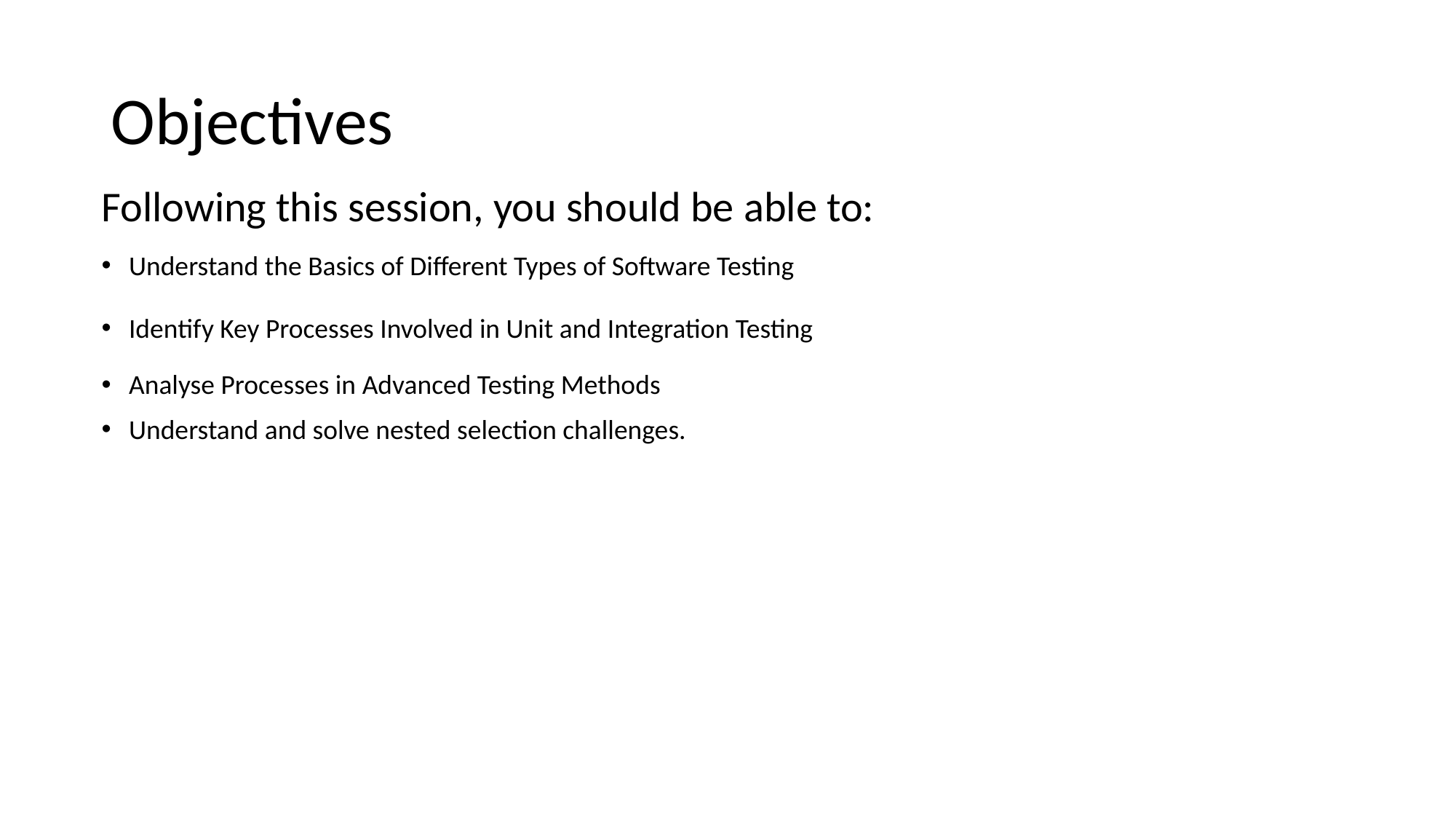

# Objectives
Following this session, you should be able to:
Understand the Basics of Different Types of Software Testing
Identify Key Processes Involved in Unit and Integration Testing
Analyse Processes in Advanced Testing Methods
Understand and solve nested selection challenges.